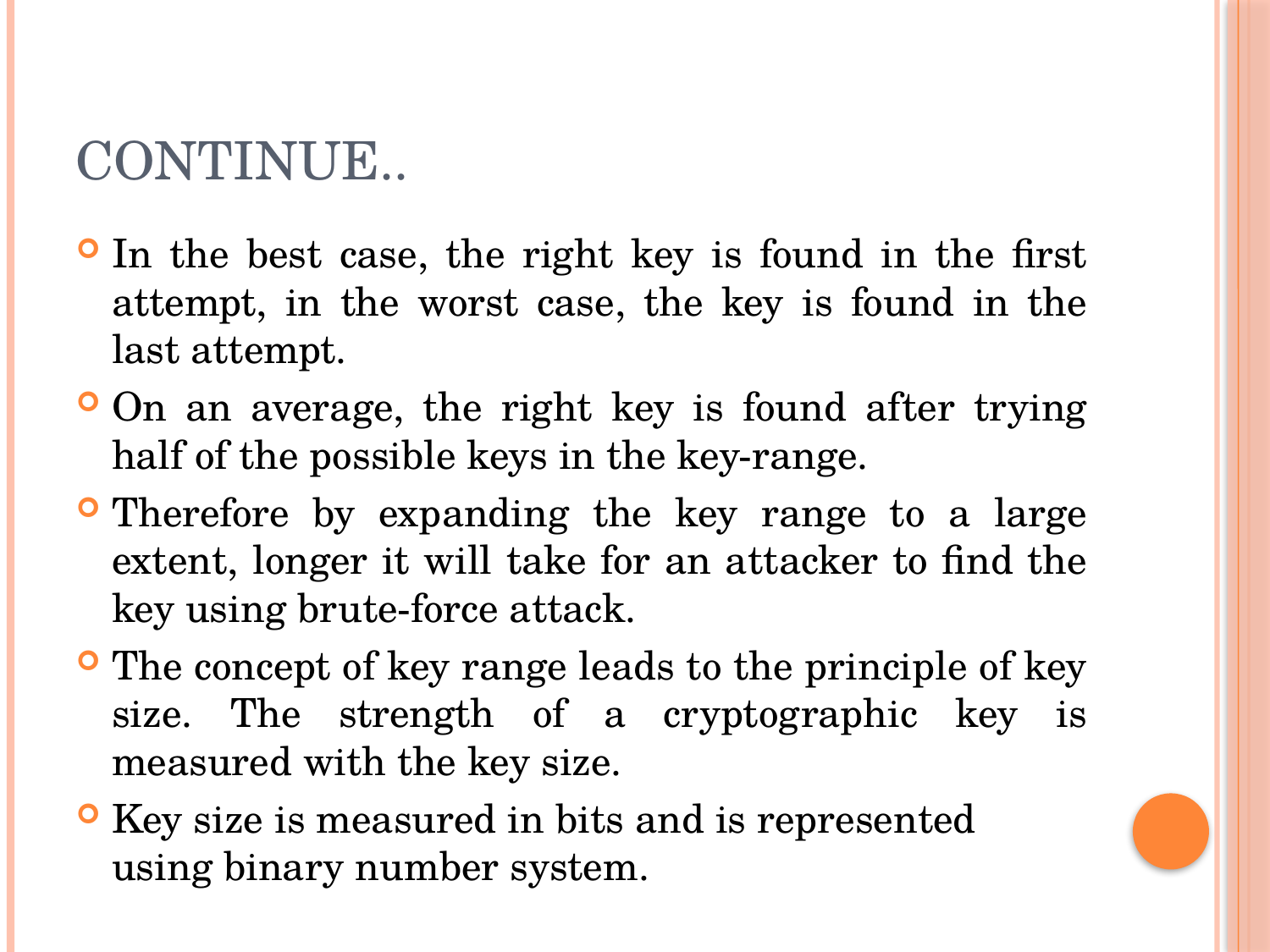

# Continue..
In the best case, the right key is found in the first attempt, in the worst case, the key is found in the last attempt.
On an average, the right key is found after trying half of the possible keys in the key-range.
Therefore by expanding the key range to a large extent, longer it will take for an attacker to find the key using brute-force attack.
The concept of key range leads to the principle of key size. The strength of a cryptographic key is measured with the key size.
Key size is measured in bits and is represented using binary number system.